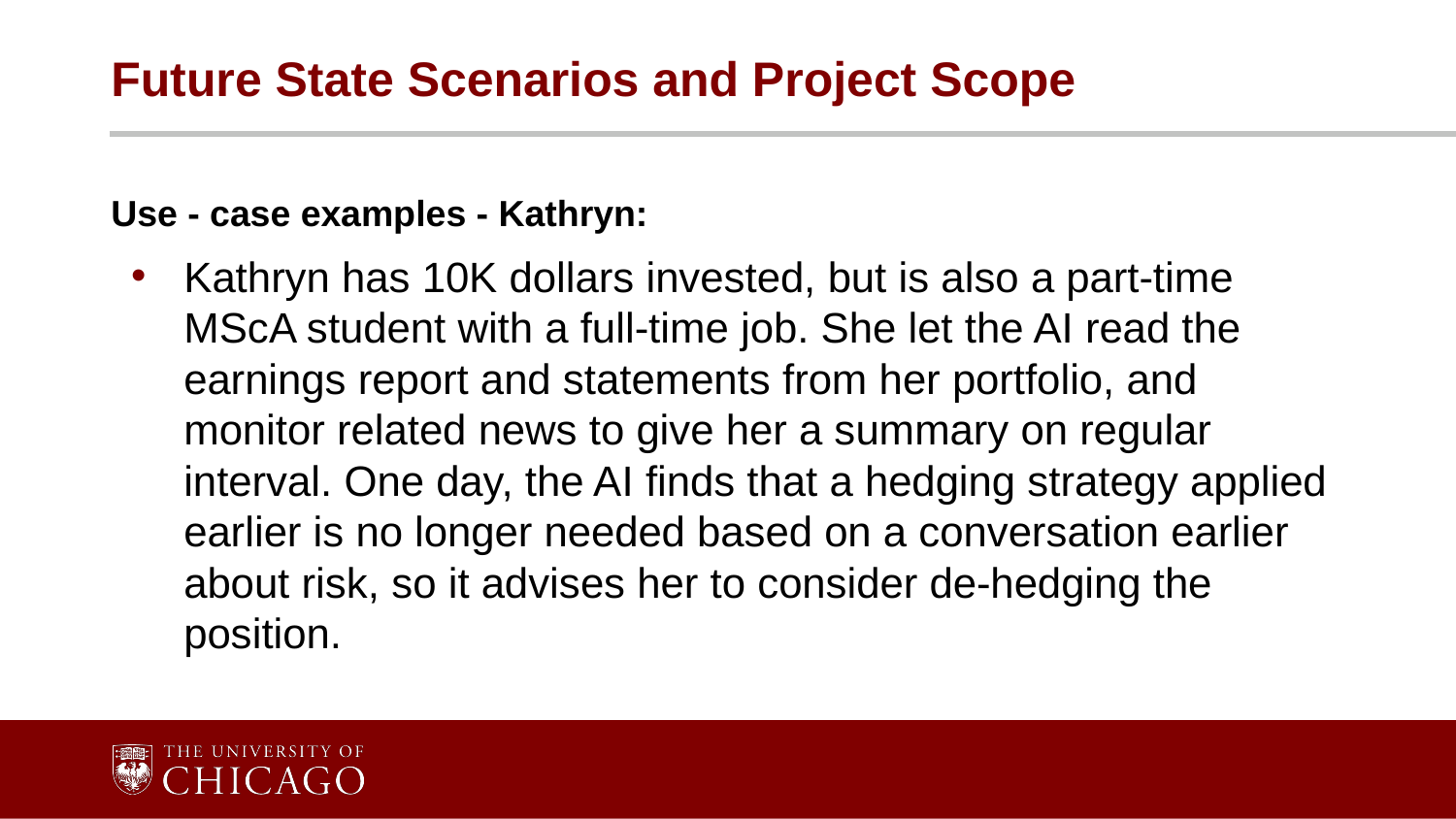

# Future State Scenarios and Project Scope
Use - case examples - Kathryn:
Kathryn has 10K dollars invested, but is also a part-time MScA student with a full-time job. She let the AI read the earnings report and statements from her portfolio, and monitor related news to give her a summary on regular interval. One day, the AI finds that a hedging strategy applied earlier is no longer needed based on a conversation earlier about risk, so it advises her to consider de-hedging the position.